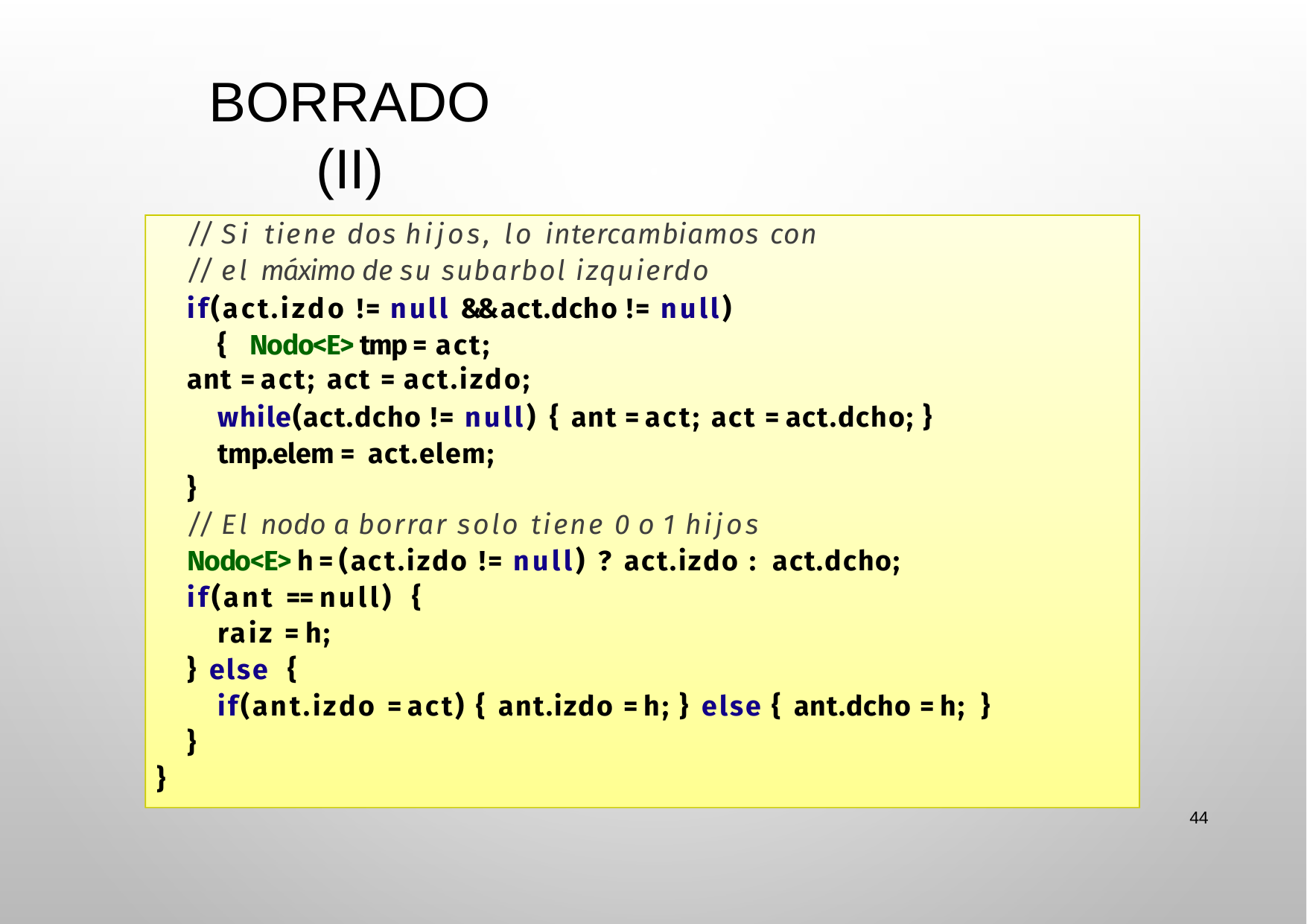

# Borrado (II)
// Si tiene dos hijos, lo intercambiamos con
// el máximo de su subarbol izquierdo
if(act.izdo != null && act.dcho != null) {  Nodo<E> tmp = act;
ant = act; act = act.izdo;
while(act.dcho != null) { ant = act; act = act.dcho; }  tmp.elem = act.elem;
}
// El nodo a borrar solo tiene 0 o 1 hijos
Nodo<E> h = (act.izdo != null) ? act.izdo : act.dcho;  if(ant == null) {
raiz = h;
} else {
if(ant.izdo = act) { ant.izdo = h; } else { ant.dcho = h; }
}
}

44